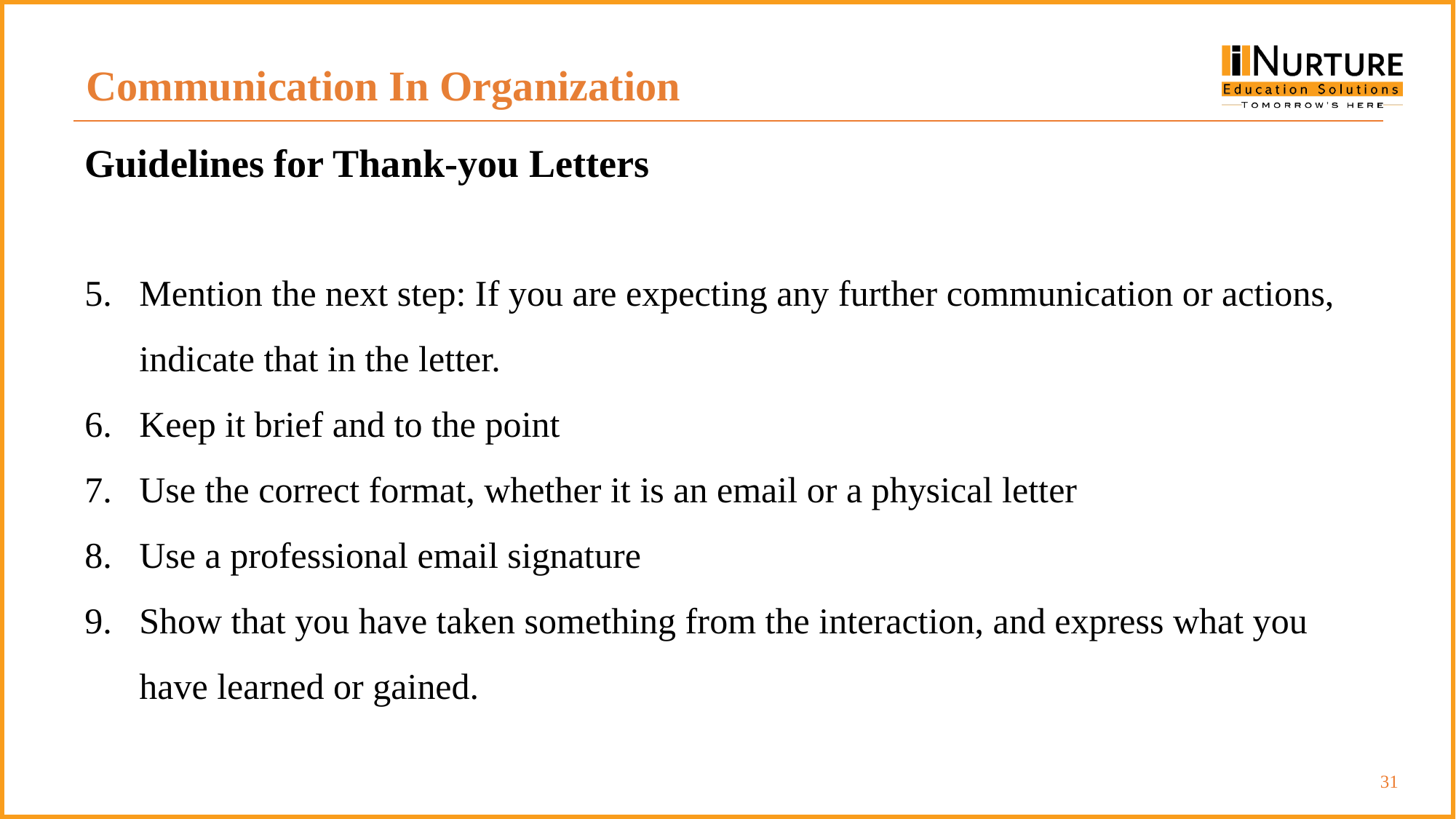

Communication In Organization
Guidelines for Thank-you Letters
Mention the next step: If you are expecting any further communication or actions, indicate that in the letter.
Keep it brief and to the point
Use the correct format, whether it is an email or a physical letter
Use a professional email signature
Show that you have taken something from the interaction, and express what you have learned or gained.
31